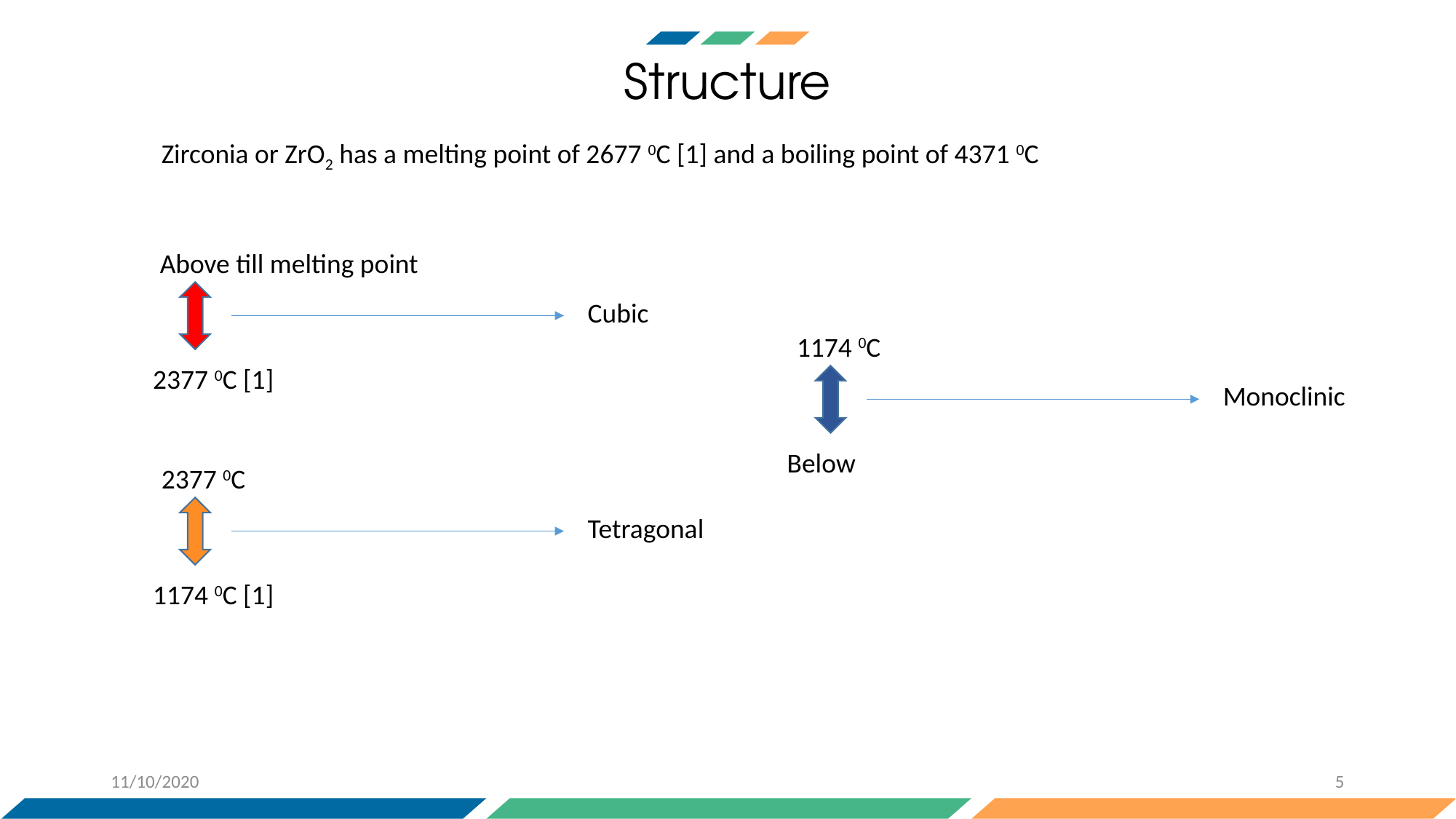

Structure

Zirconia or ZrO2 has a melting point of 2677 0C [1] and a boiling point of 4371 0C
Above till melting point
Cubic

1174 0C
2377 0C [1]
Monoclinic

Below
2377 0C
Tetragonal

1174 0C [1]
11/10/2020
5